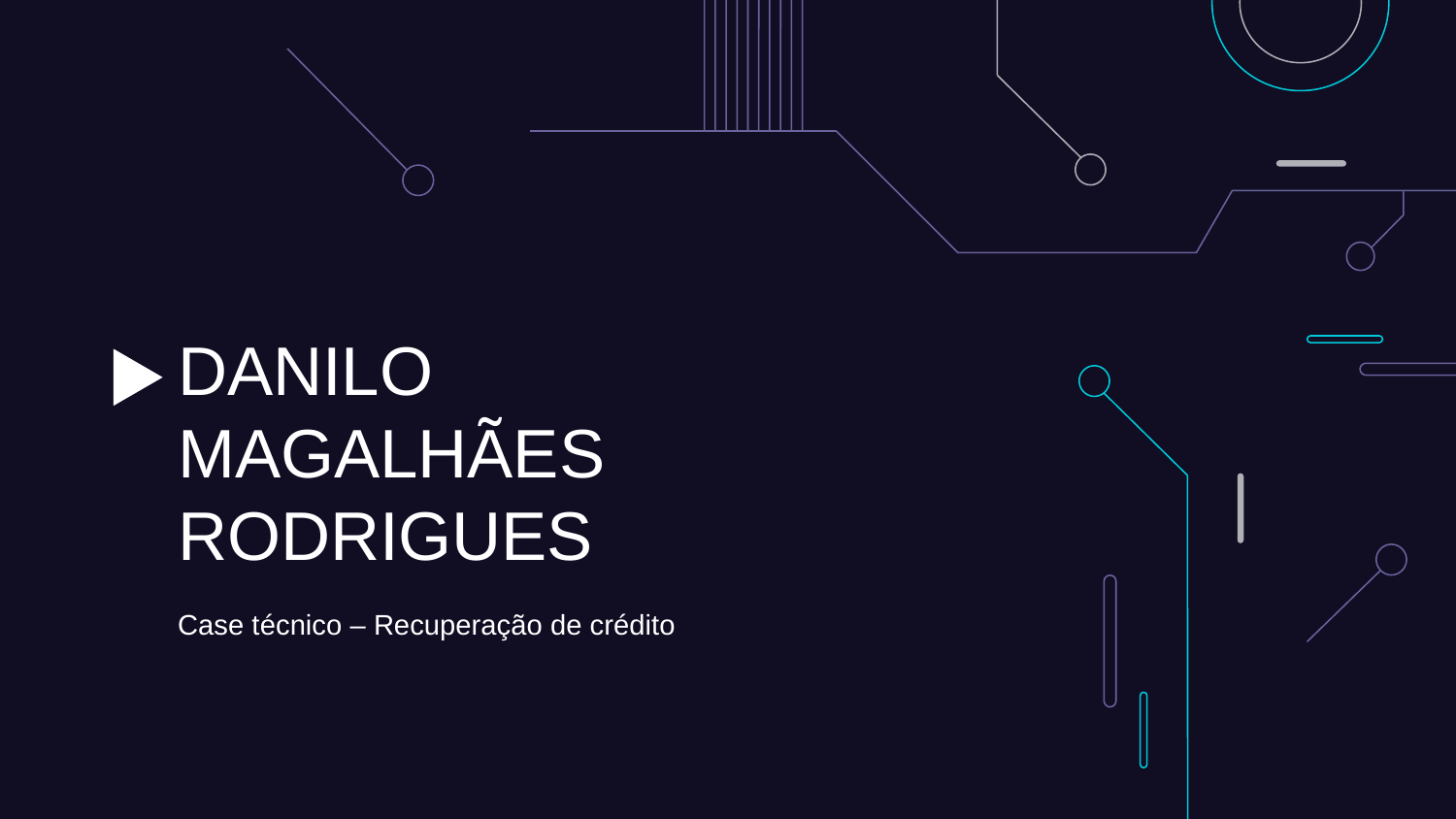

# DANILO MAGALHÃES RODRIGUES

Case técnico – Recuperação de crédito